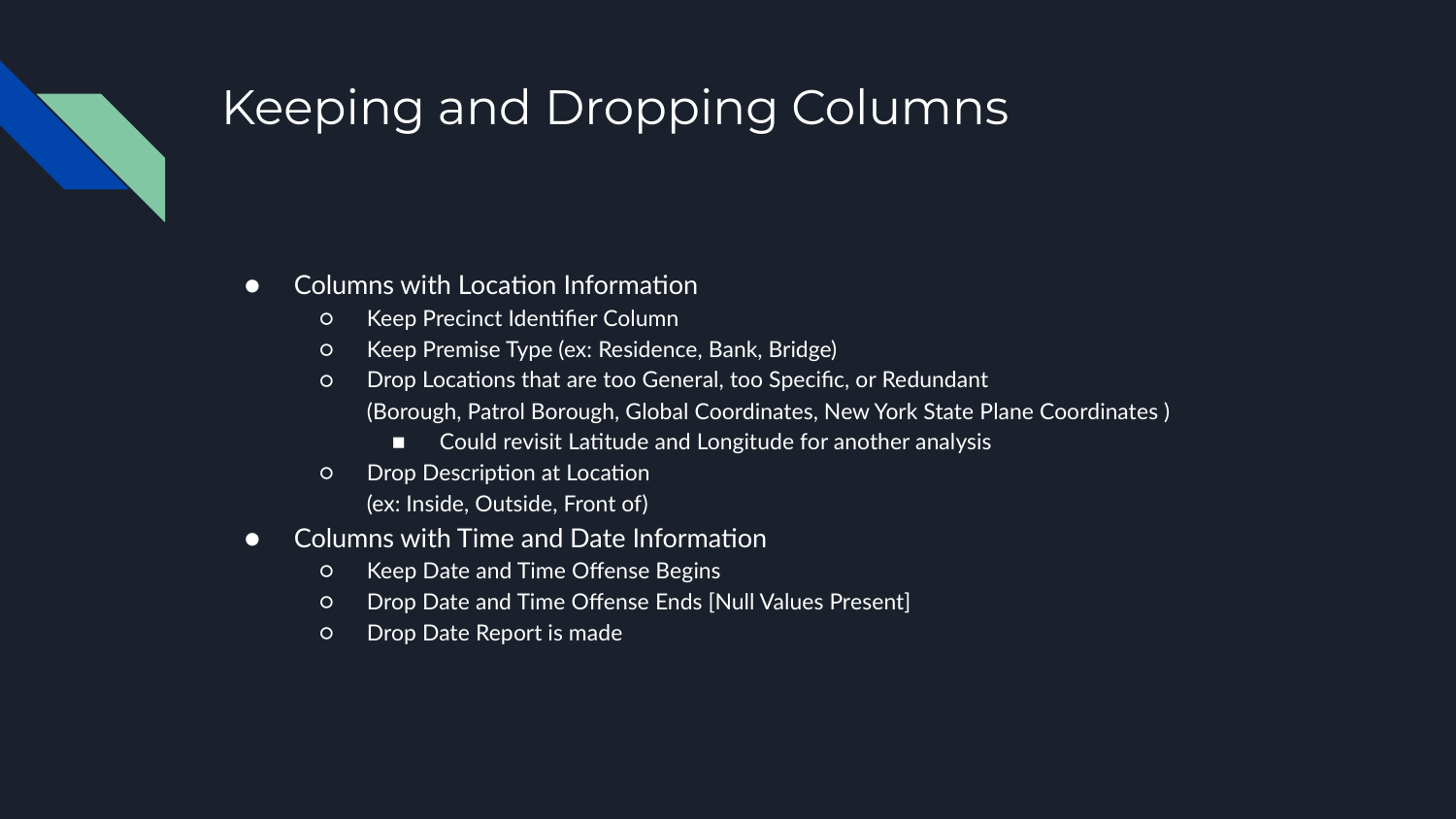

# Keeping and Dropping Columns
Columns with Location Information
Keep Precinct Identifier Column
Keep Premise Type (ex: Residence, Bank, Bridge)
Drop Locations that are too General, too Specific, or Redundant
(Borough, Patrol Borough, Global Coordinates, New York State Plane Coordinates )
Could revisit Latitude and Longitude for another analysis
Drop Description at Location
(ex: Inside, Outside, Front of)
Columns with Time and Date Information
Keep Date and Time Offense Begins
Drop Date and Time Offense Ends [Null Values Present]
Drop Date Report is made